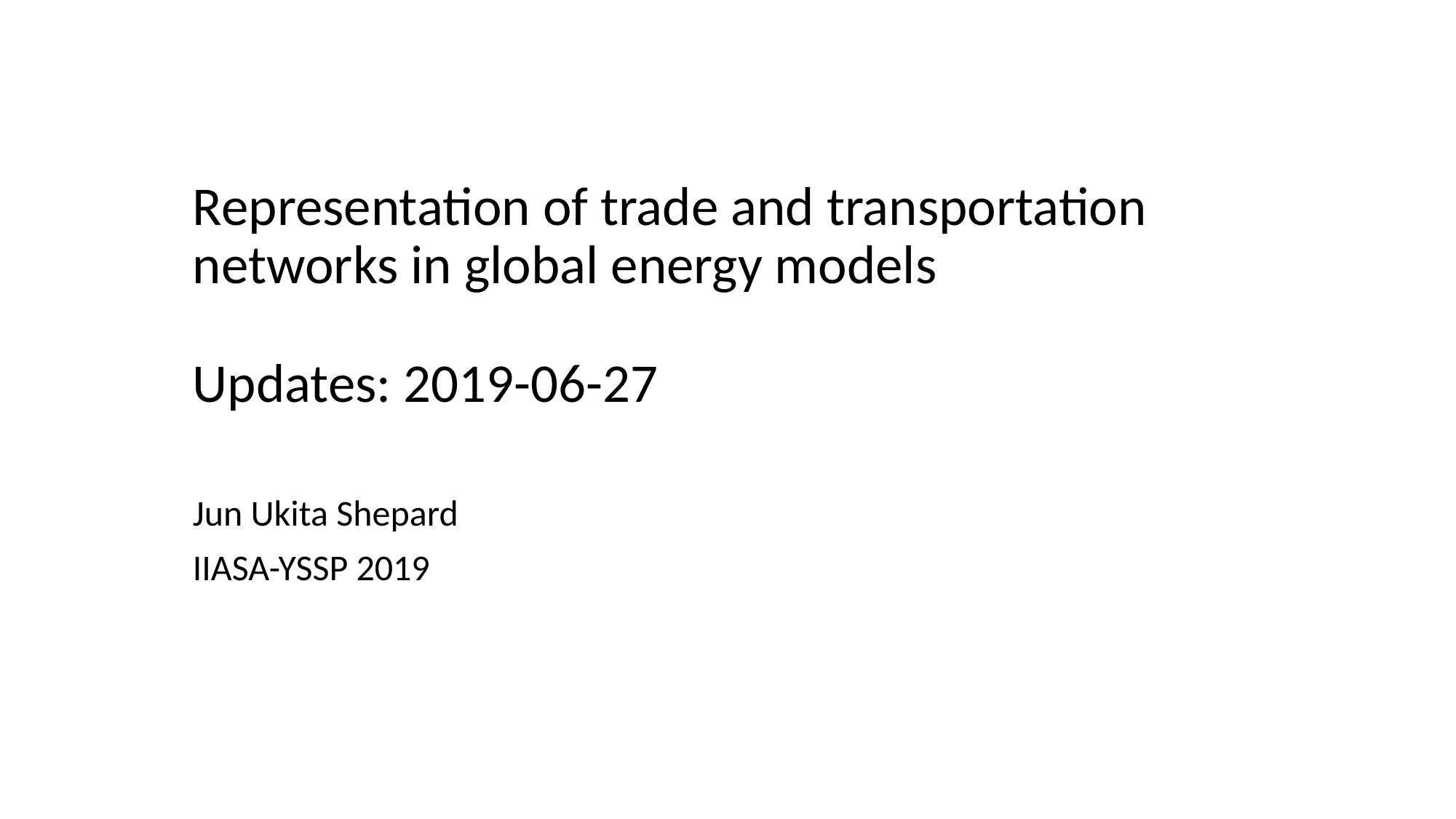

# Representation of trade and transportation networks in global energy models Updates: 2019-06-27

Jun Ukita Shepard
IIASA-YSSP 2019